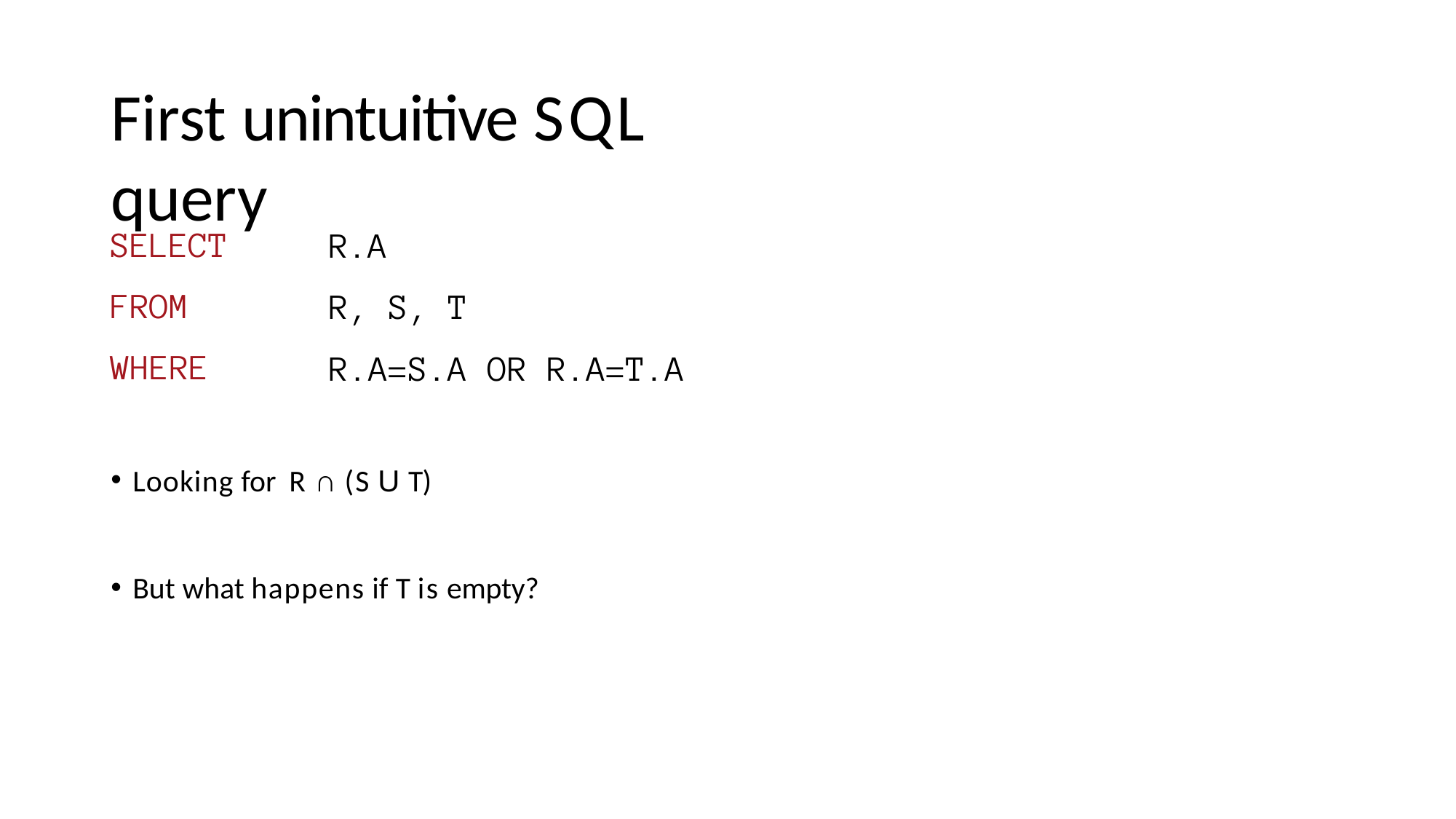

# First unintuitive SQL query
SELECT FROM WHERE
R.A
R, S, T
R.A=S.A OR R.A=T.A
Looking for R ∩ (S U T)

But what happens if T is empty?